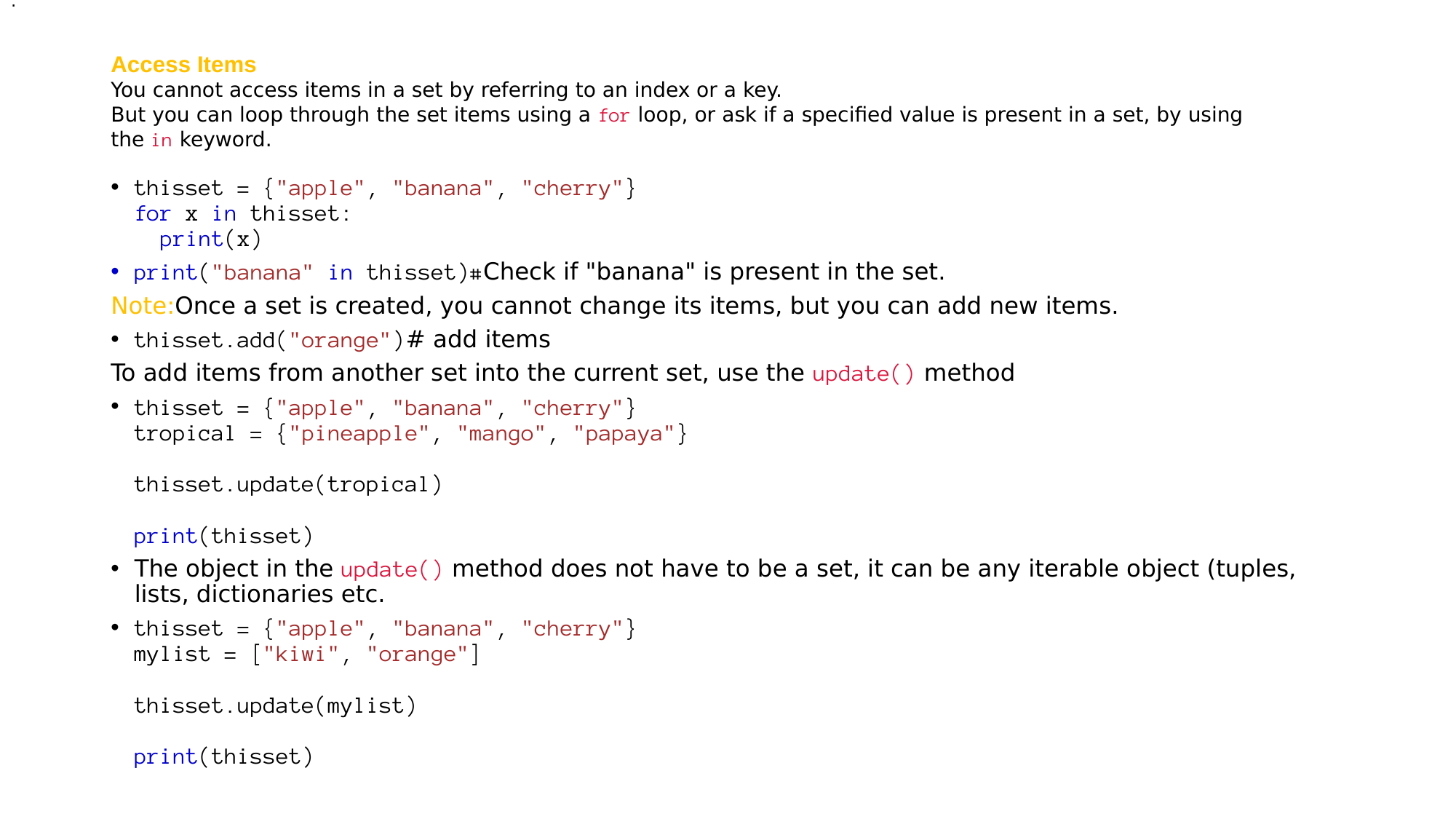

.

# Access Items You cannot access items in a set by referring to an index or a key. But you can loop through the set items using a for loop, or ask if a specified value is present in a set, by using the in keyword.
thisset = {"apple", "banana", "cherry"}
for x in thisset:
  print(x)
print("banana" in thisset)#Check if "banana" is present in the set.
Note:Once a set is created, you cannot change its items, but you can add new items.
thisset.add("orange")# add items
To add items from another set into the current set, use the update() method
thisset = {"apple", "banana", "cherry"}
tropical = {"pineapple", "mango", "papaya"}
thisset.update(tropical)
print(thisset)
The object in the update() method does not have to be a set, it can be any iterable object (tuples, lists, dictionaries etc.
thisset = {"apple", "banana", "cherry"}
mylist = ["kiwi", "orange"]
thisset.update(mylist)
print(thisset)